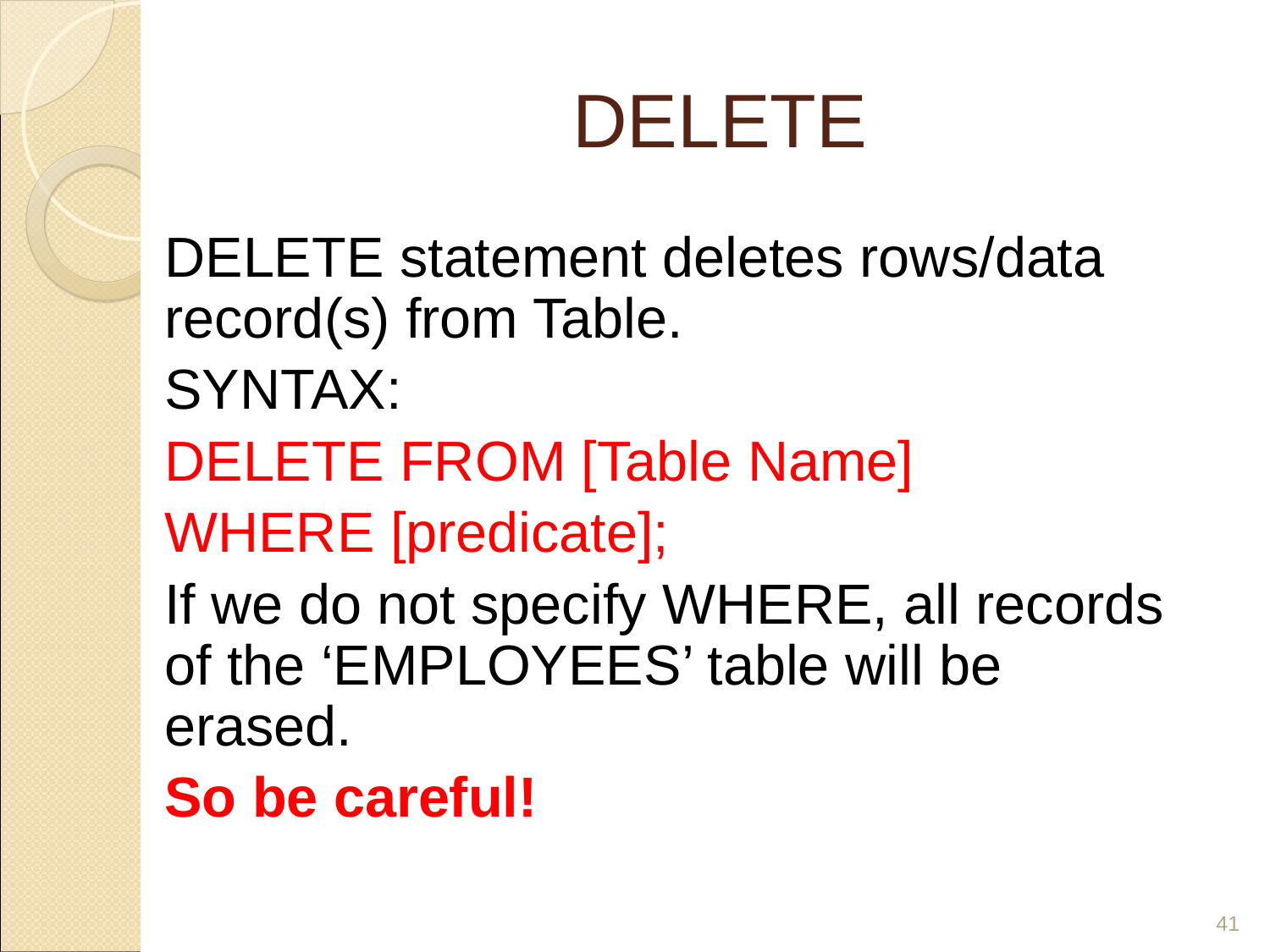

# DELETE
DELETE statement deletes rows/data record(s) from Table.
SYNTAX:
DELETE FROM [Table Name]
WHERE [predicate];
If we do not specify WHERE, all records  of the ‘EMPLOYEES’ table will be erased.
So be careful!
41